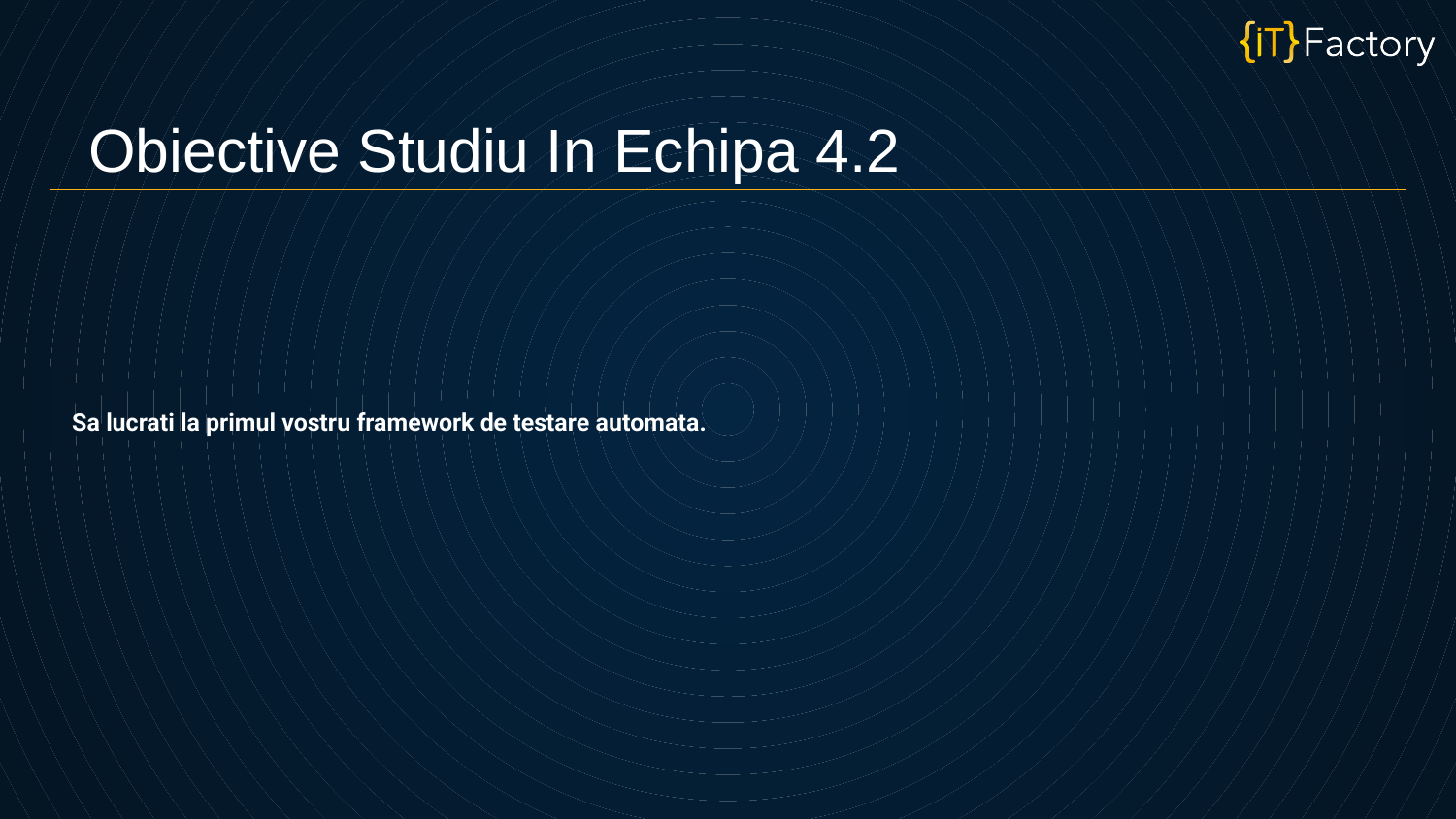

Obiective Studiu In Echipa 4.2
Sa lucrati la primul vostru framework de testare automata.